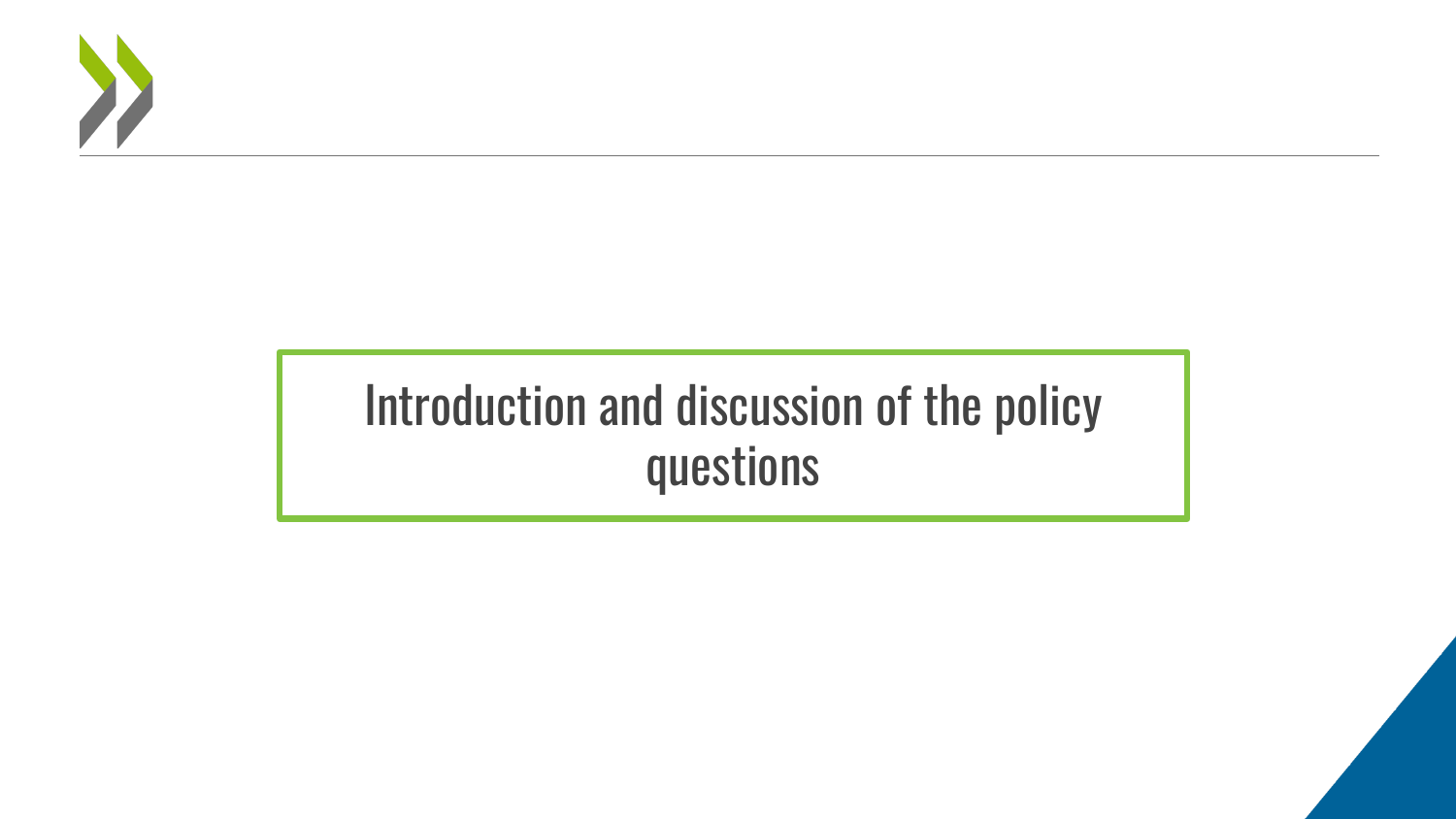

Introduction and discussion of the policy questions